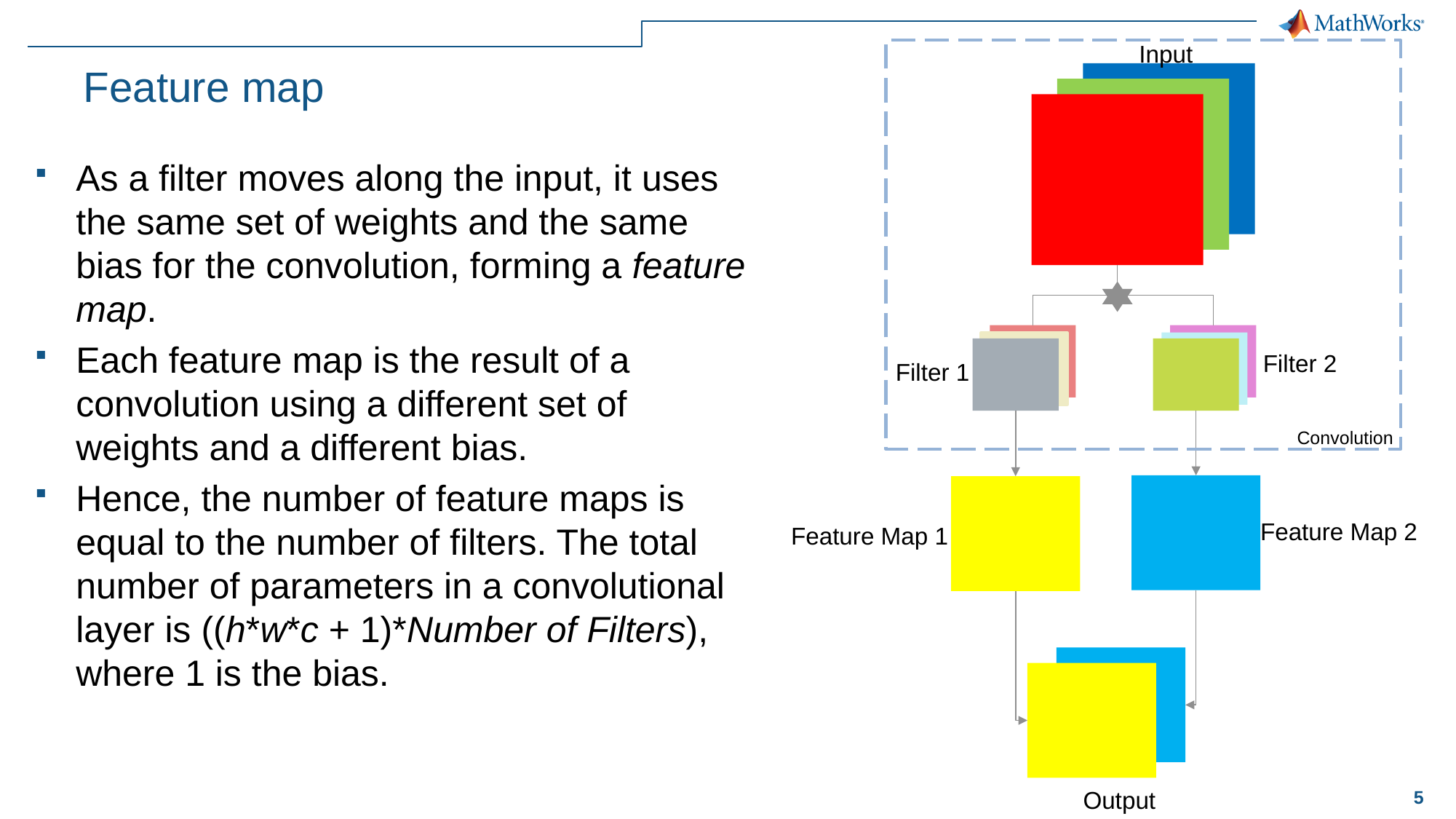

Input

# Feature map

As a filter moves along the input, it uses the same set of weights and the same bias for the convolution, forming a feature map.
Each feature map is the result of a convolution using a different set of weights and a different bias.
Hence, the number of feature maps is equal to the number of filters. The total number of parameters in a convolutional layer is ((h*w*c + 1)*Number of Filters), where 1 is the bias.

Filter 2
Filter 1
Convolution

Feature Map 2
Feature Map 1

Output